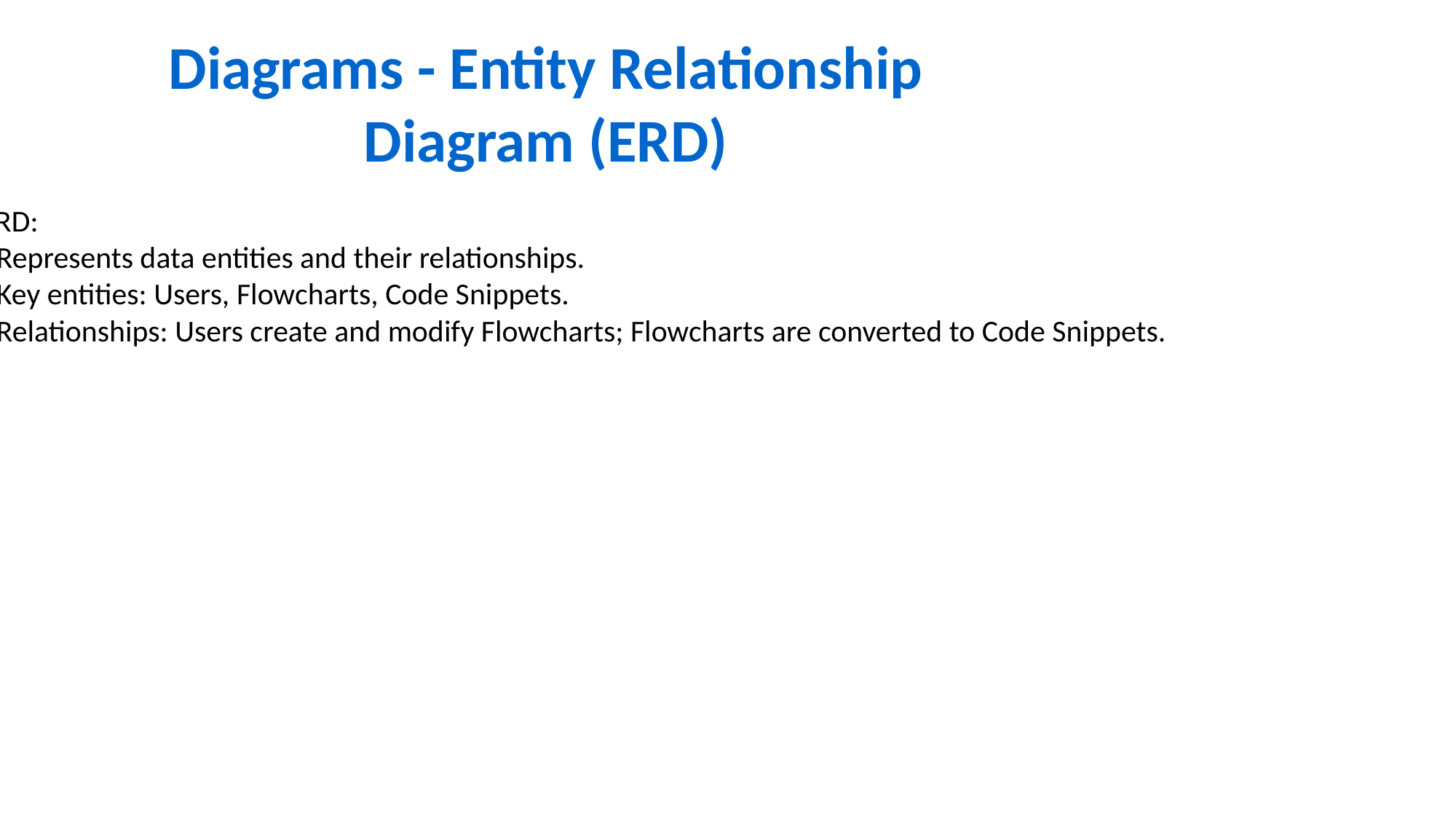

# Diagrams - Entity Relationship Diagram (ERD)

ERD:
- Represents data entities and their relationships.
- Key entities: Users, Flowcharts, Code Snippets.
- Relationships: Users create and modify Flowcharts; Flowcharts are converted to Code Snippets.